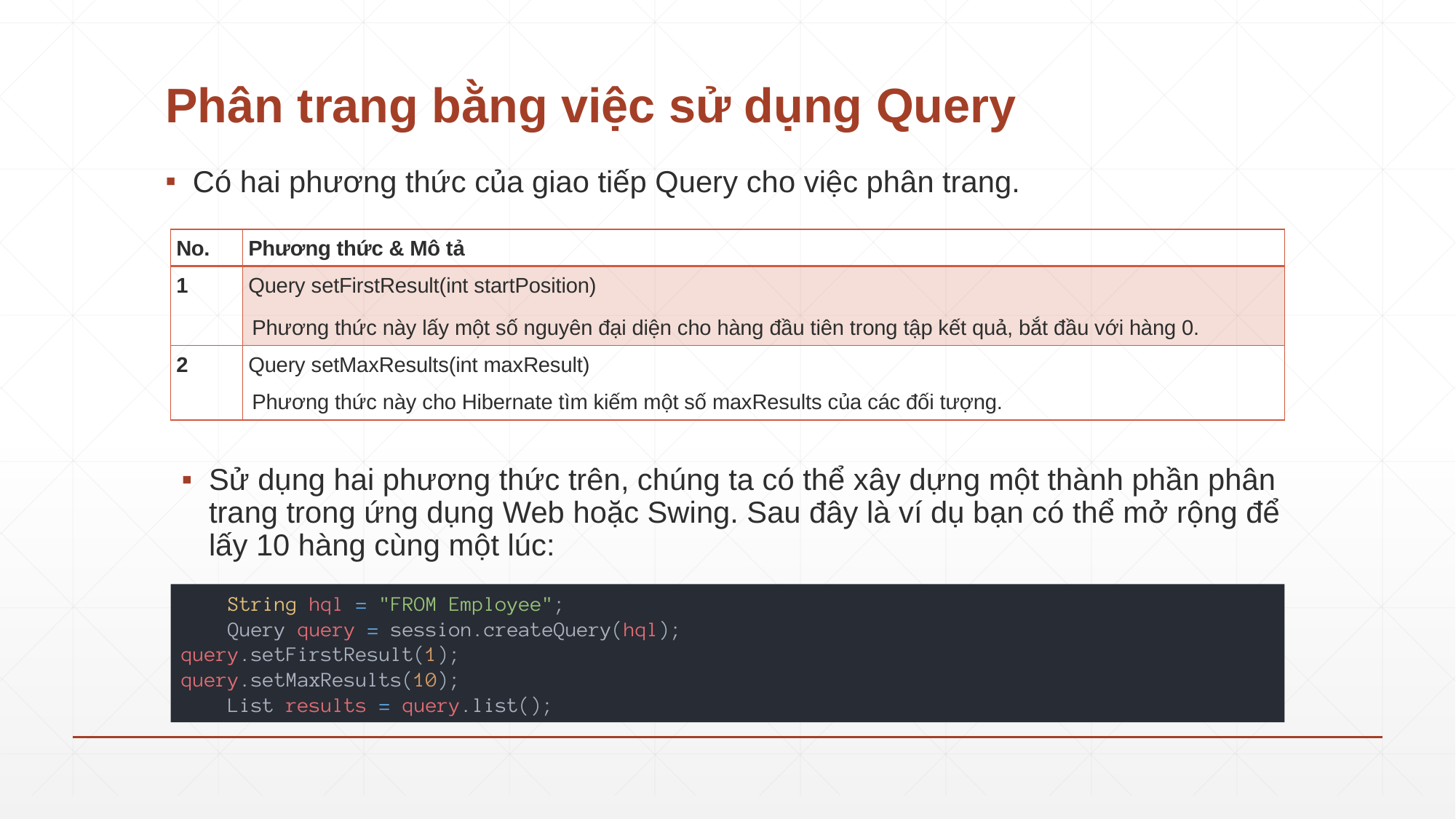

# Phân trang bằng việc sử dụng Query
Có hai phương thức của giao tiếp Query cho việc phân trang.

| No. | Phương thức & Mô tả |
| --- | --- |
| 1 | Query setFirstResult(int startPosition) Phương thức này lấy một số nguyên đại diện cho hàng đầu tiên trong tập kết quả, bắt đầu với hàng 0. |
| 2 | Query setMaxResults(int maxResult) Phương thức này cho Hibernate tìm kiếm một số maxResults của các đối tượng. |
Sử dụng hai phương thức trên, chúng ta có thể xây dựng một thành phần phân trang trong ứng dụng Web hoặc Swing. Sau đây là ví dụ bạn có thể mở rộng để lấy 10 hàng cùng một lúc:
    String hql = "FROM Employee";
    Query query = session.createQuery(hql);
query.setFirstResult(1);
query.setMaxResults(10);
    List results = query.list();